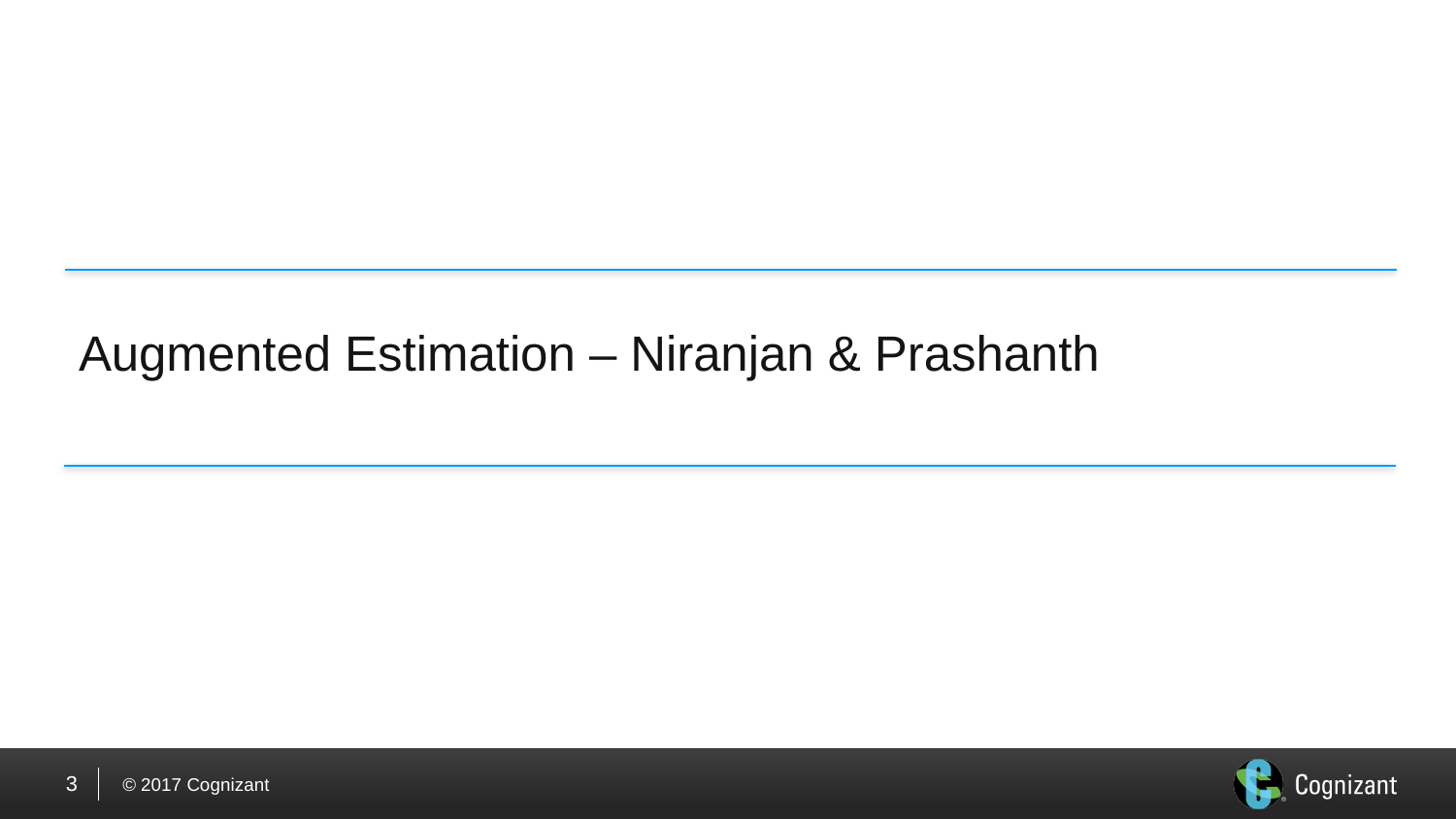

Augmented Estimation – Niranjan & Prashanth
3